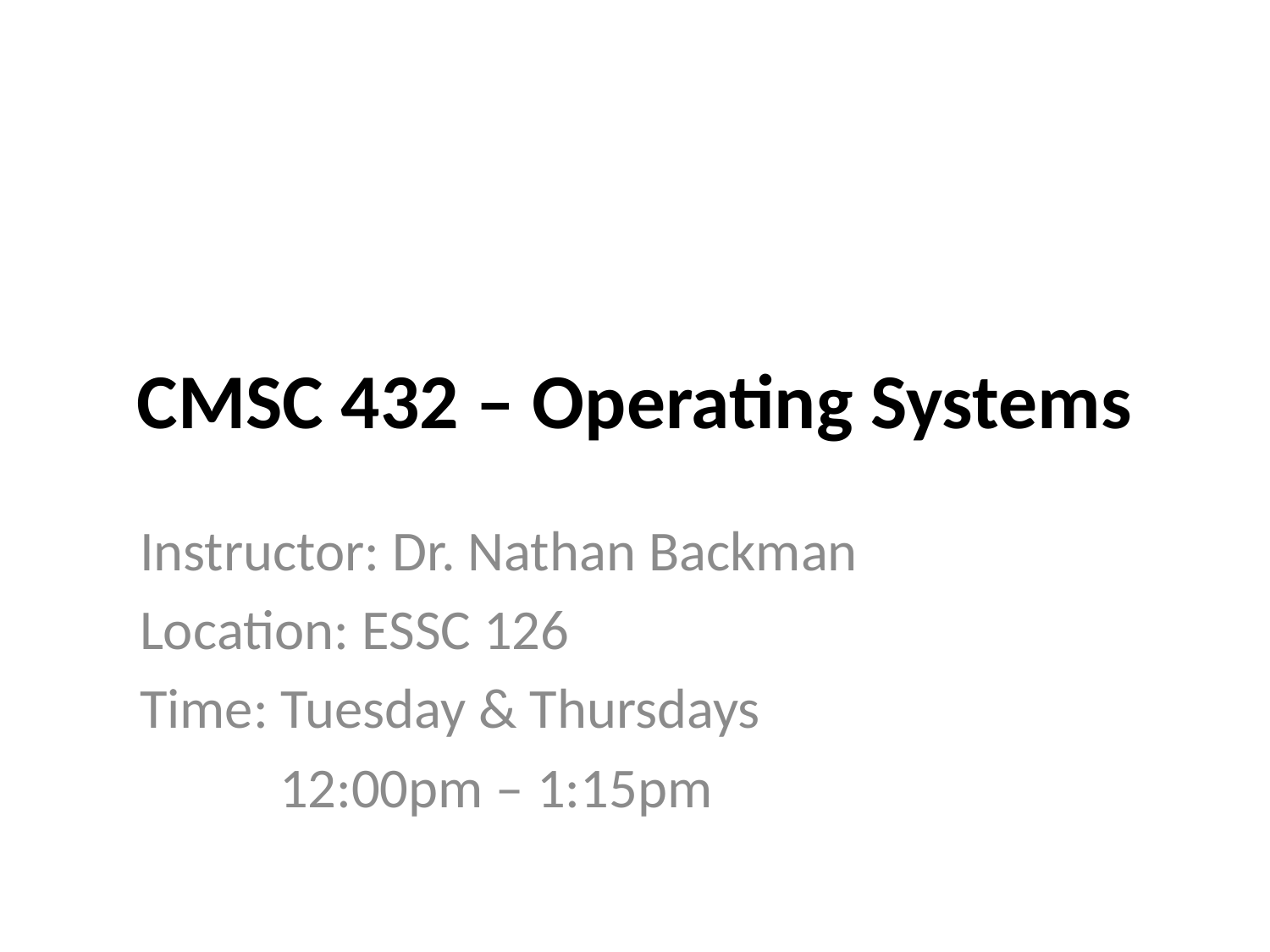

# CMSC 432 – Operating Systems
Instructor: Dr. Nathan Backman
Location: ESSC 126
Time: Tuesday & Thursdays
	 12:00pm – 1:15pm